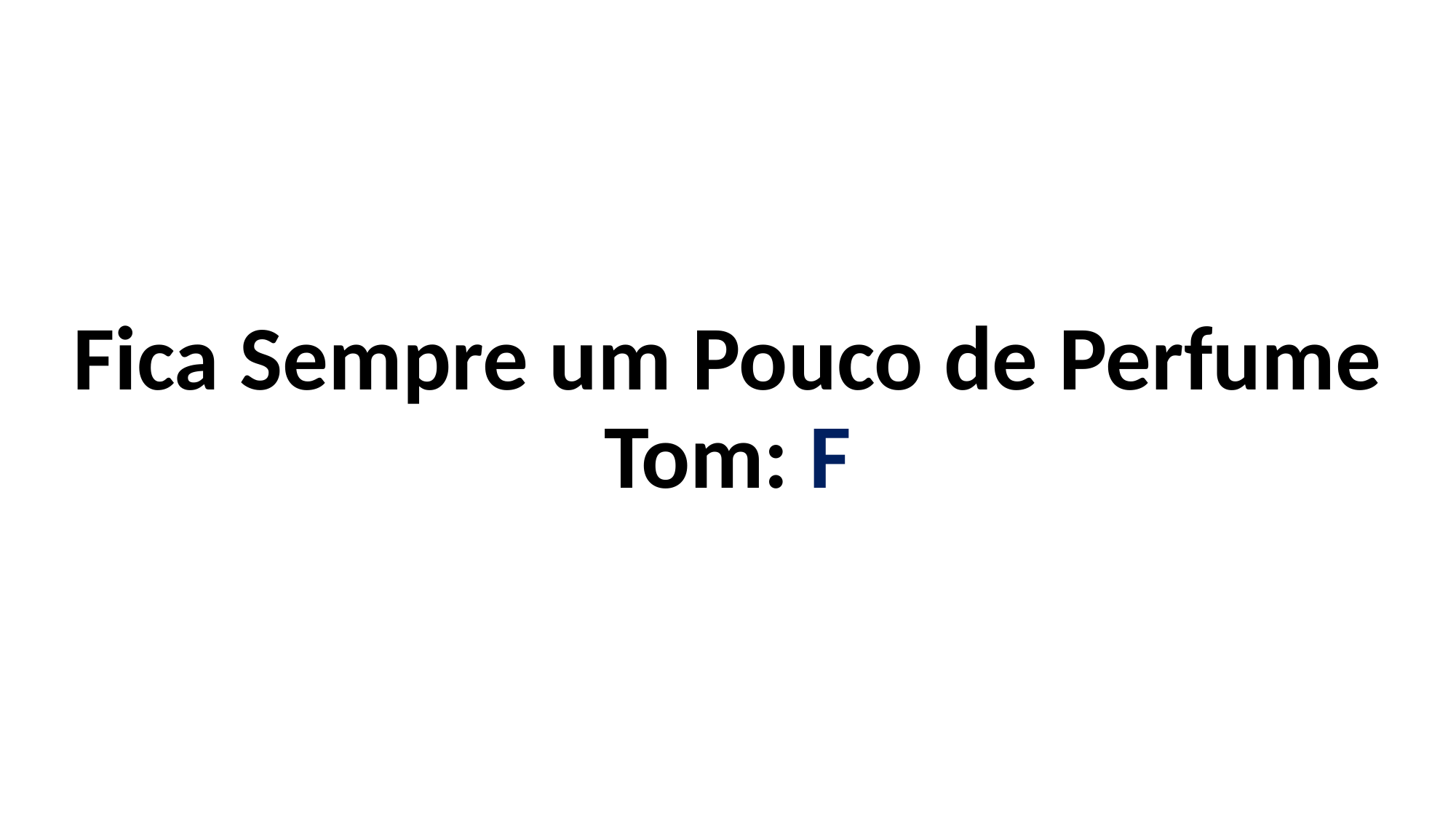

# Fica Sempre um Pouco de Perfume Tom: F